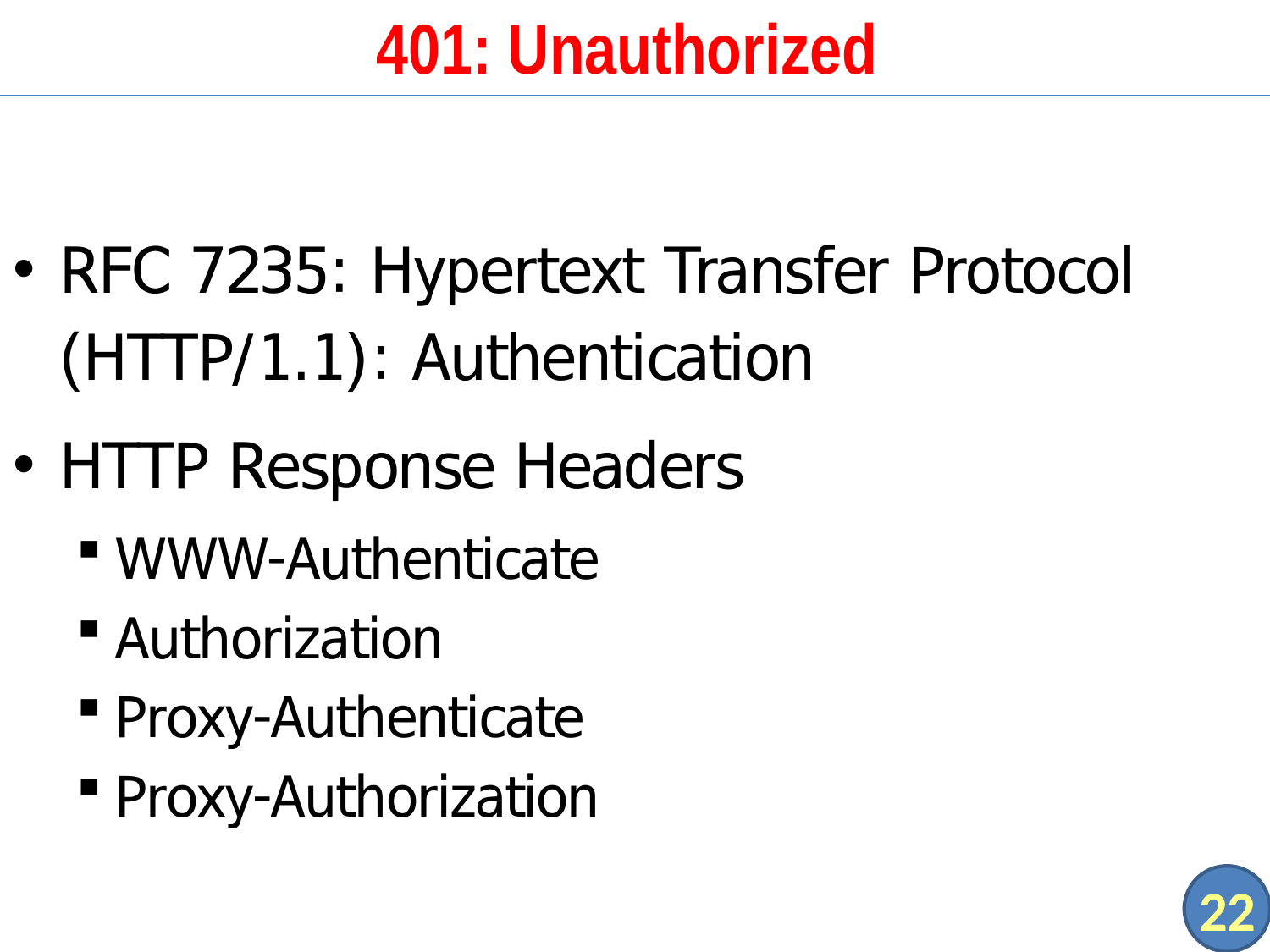

# 401: Unauthorized
RFC 7235: Hypertext Transfer Protocol (HTTP/1.1): Authentication
HTTP Response Headers
WWW-Authenticate
Authorization
Proxy-Authenticate
Proxy-Authorization
22